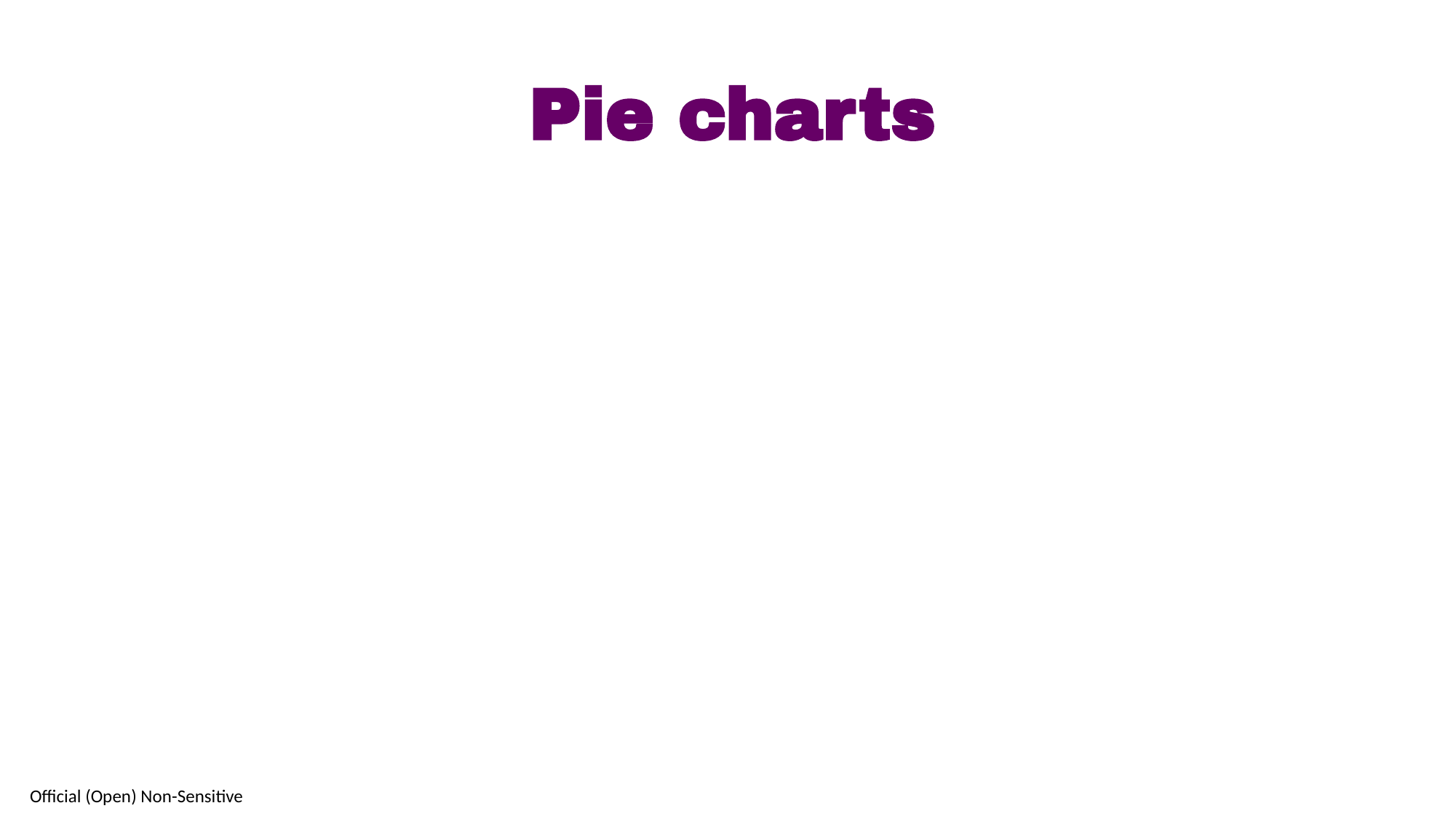

# Pie charts
39
Official (Open) Non-Sensitive